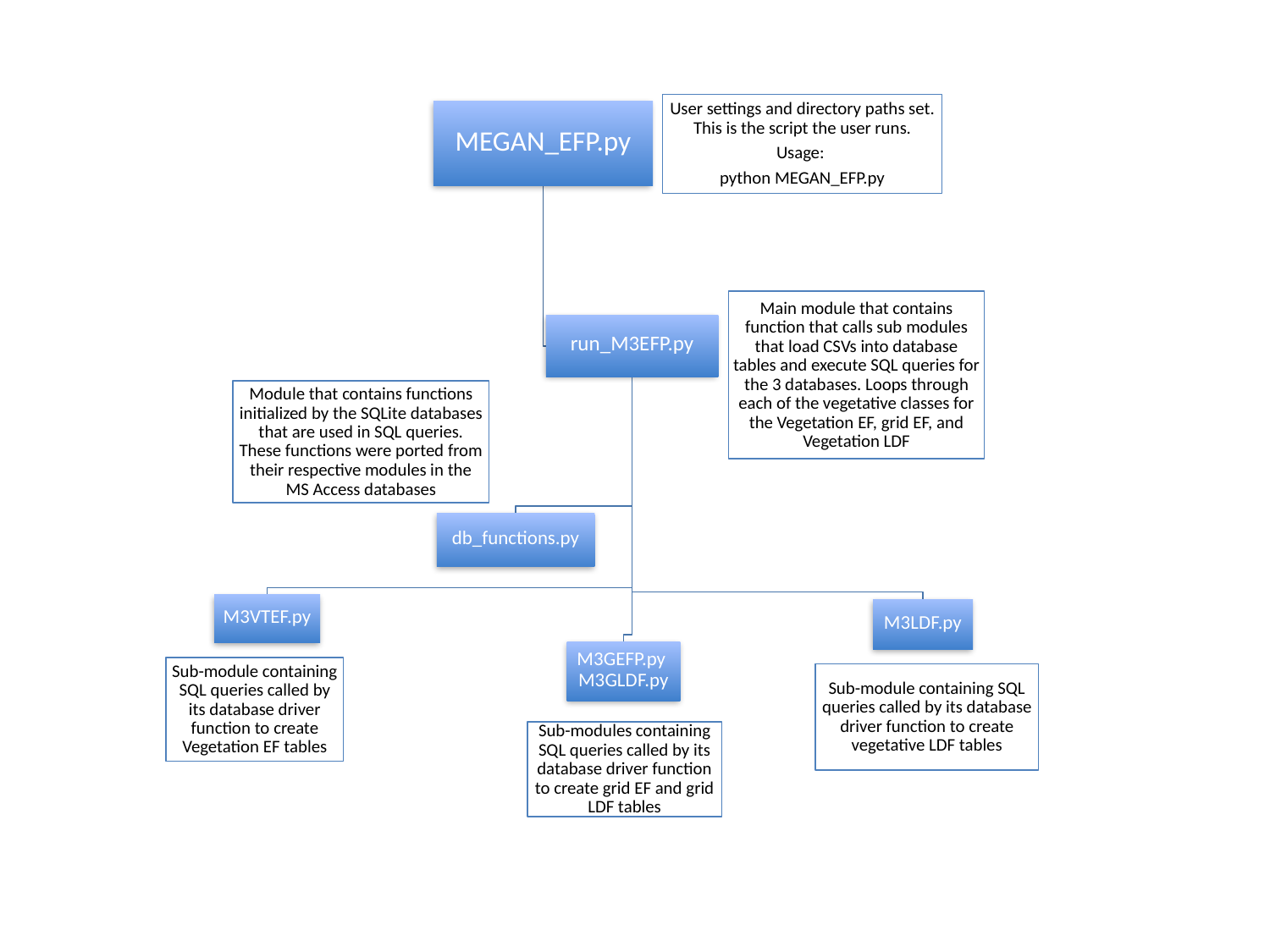

MEGAN_EFP.py
User settings and directory paths set. This is the script the user runs.
Usage:
python MEGAN_EFP.py
run_M3EFP.py
Main module that contains function that calls sub modules that load CSVs into database tables and execute SQL queries for the 3 databases. Loops through each of the vegetative classes for the Vegetation EF, grid EF, and Vegetation LDF
db_functions.py
Module that contains functions initialized by the SQLite databases that are used in SQL queries. These functions were ported from their respective modules in the MS Access databases
M3VTEF.py
Sub-module containing SQL queries called by its database driver function to create Vegetation EF tables
M3GEFP.py  M3GLDF.py
Sub-modules containing SQL queries called by its database driver function to create grid EF and grid LDF tables
M3LDF.py
Sub-module containing SQL queries called by its database driver function to create vegetative LDF tables